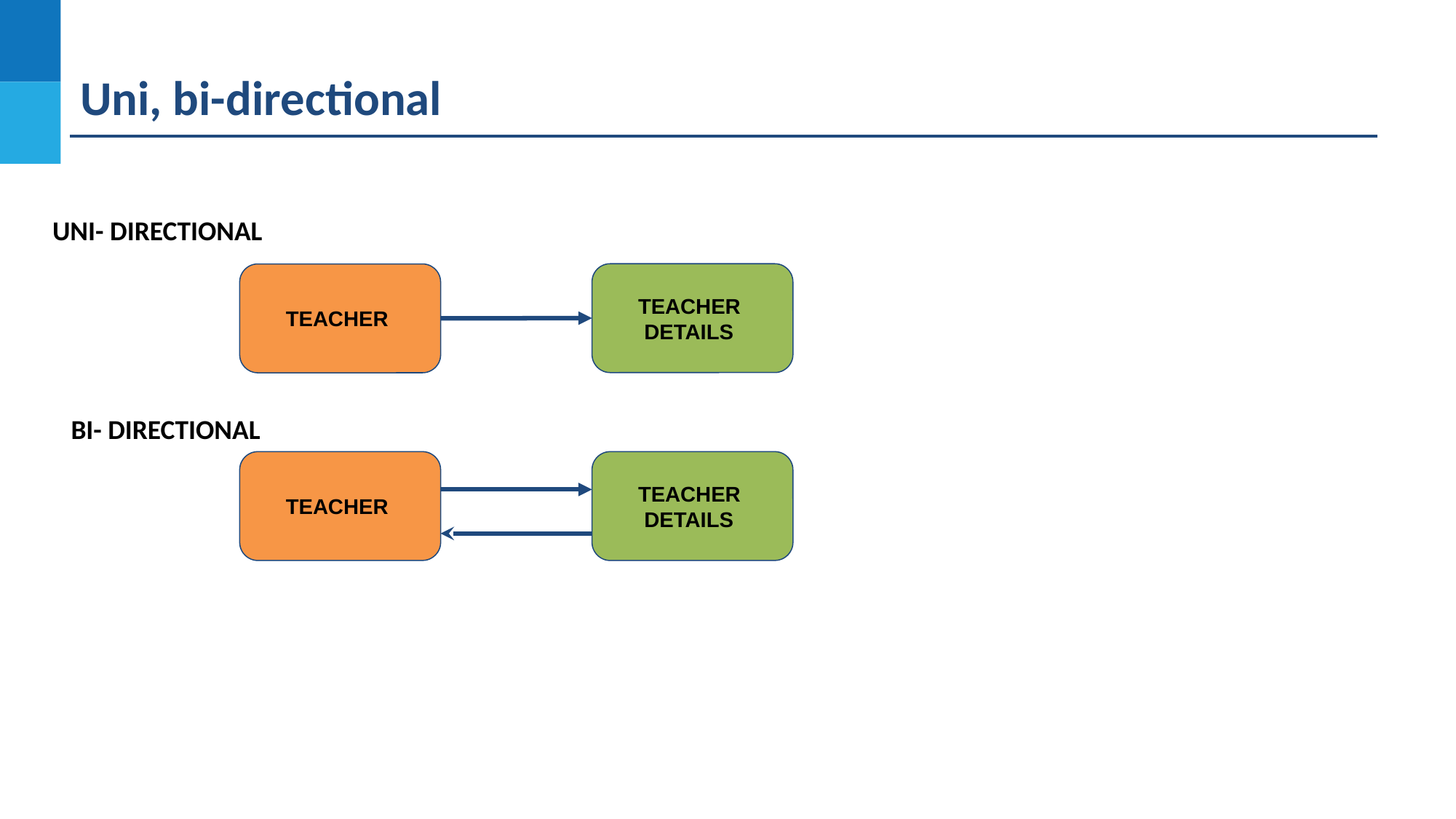

Uni, bi-directional
UNI- DIRECTIONAL

     TEACHER
      DETAILS
     TEACHER
BI- DIRECTIONAL

     TEACHER
     TEACHER
      DETAILS